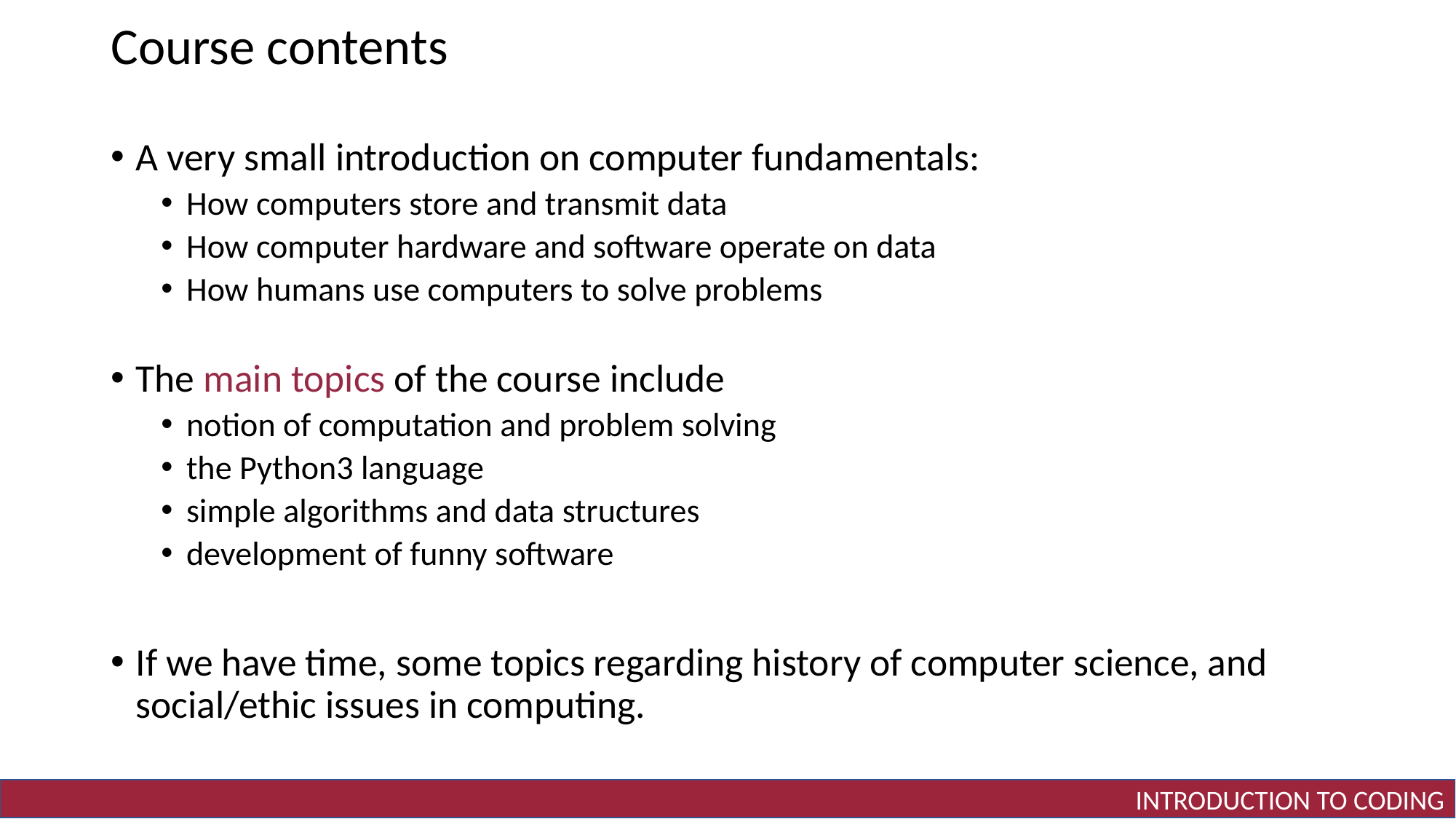

# Course contents
A very small introduction on computer fundamentals:
How computers store and transmit data
How computer hardware and software operate on data
How humans use computers to solve problems
The main topics of the course include
notion of computation and problem solving
the Python3 language
simple algorithms and data structures
development of funny software

If we have time, some topics regarding history of computer science, and social/ethic issues in computing.